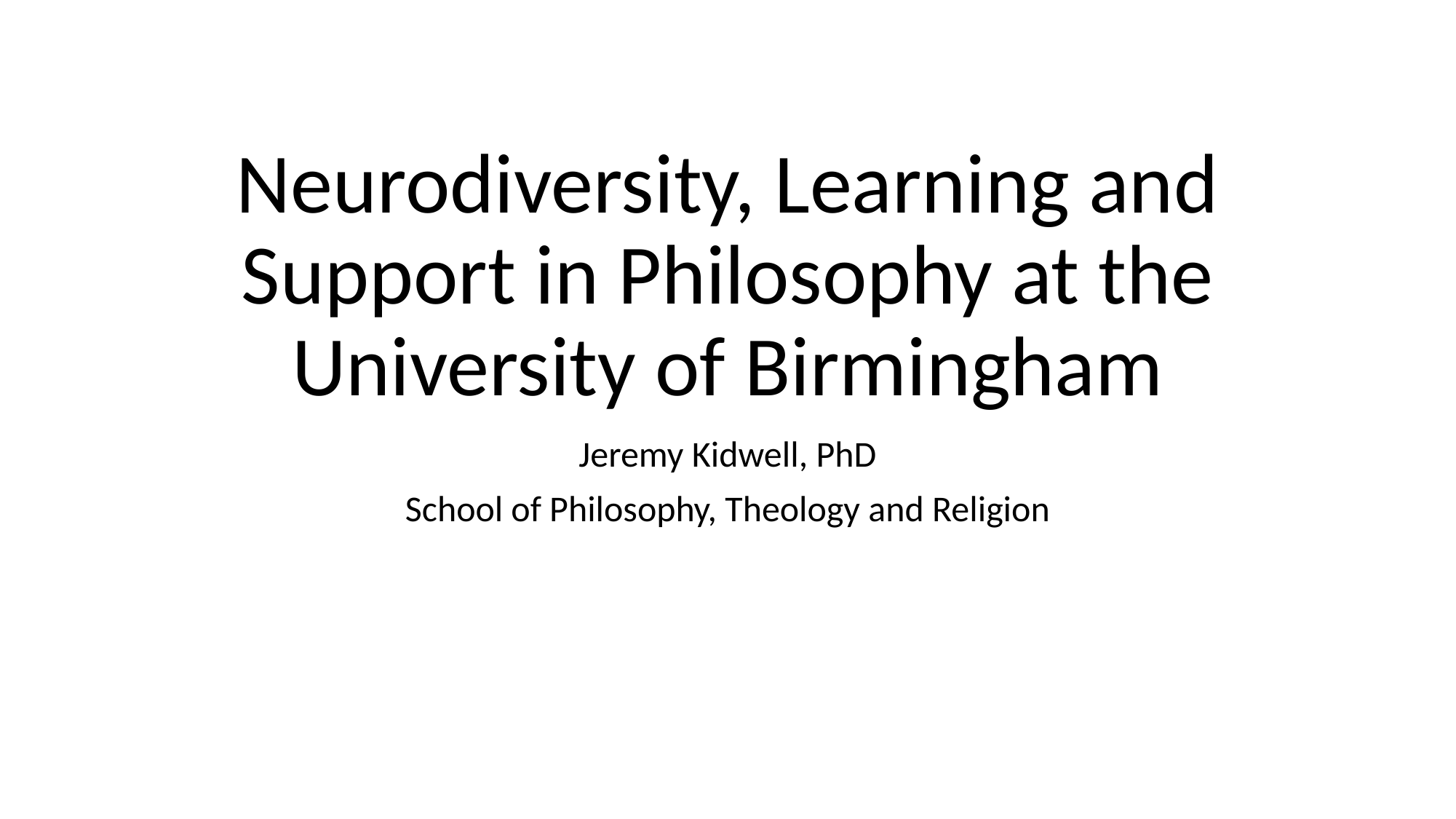

# Neurodiversity, Learning and Support in Philosophy at the University of Birmingham
Jeremy Kidwell, PhD
School of Philosophy, Theology and Religion